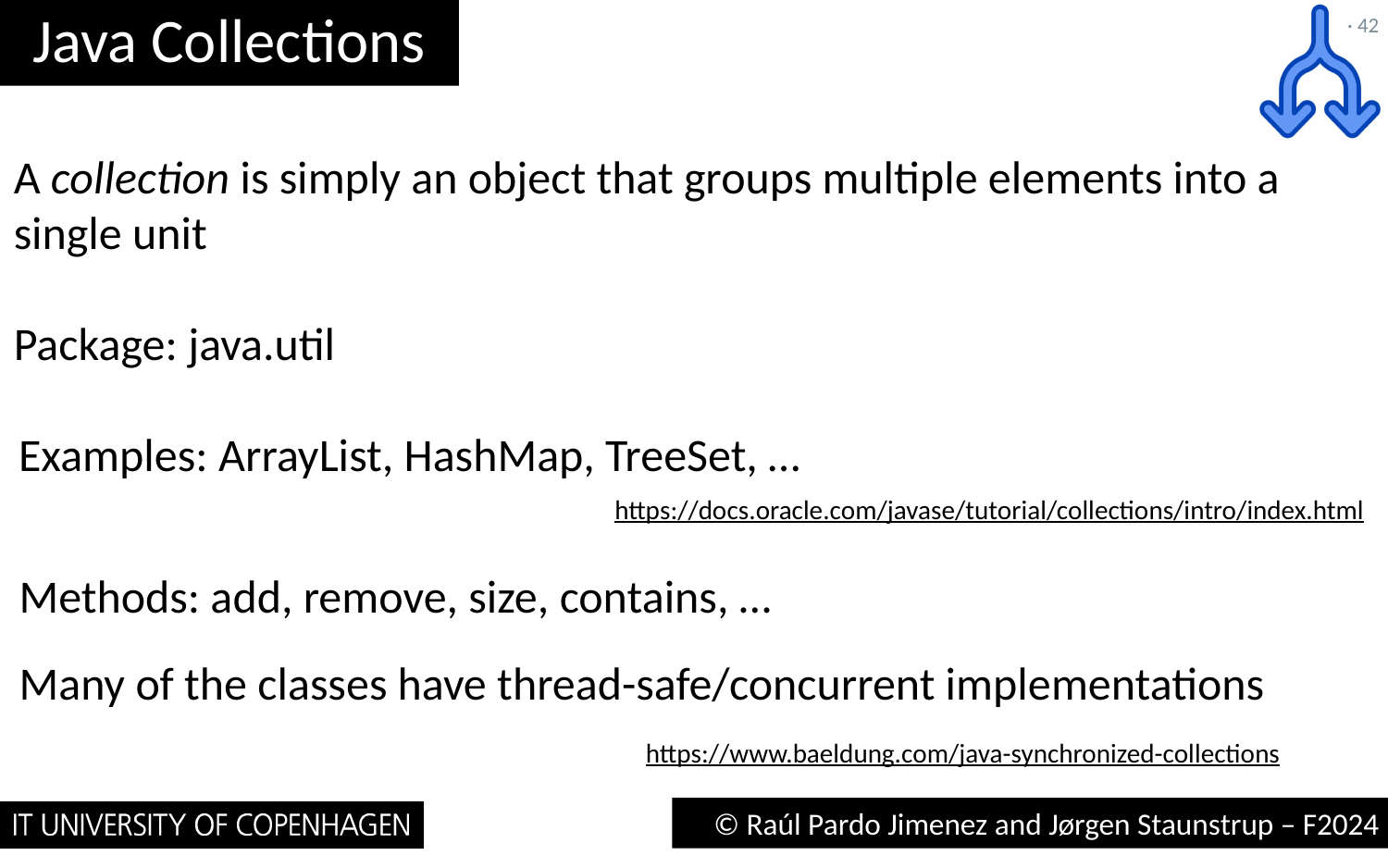

# Java Collections
· 42
A collection is simply an object that groups multiple elements into a single unit
Package: java.util
 Examples: ArrayList, HashMap, TreeSet, …
https://docs.oracle.com/javase/tutorial/collections/intro/index.html
Methods: add, remove, size, contains, …
Many of the classes have thread-safe/concurrent implementations
https://www.baeldung.com/java-synchronized-collections